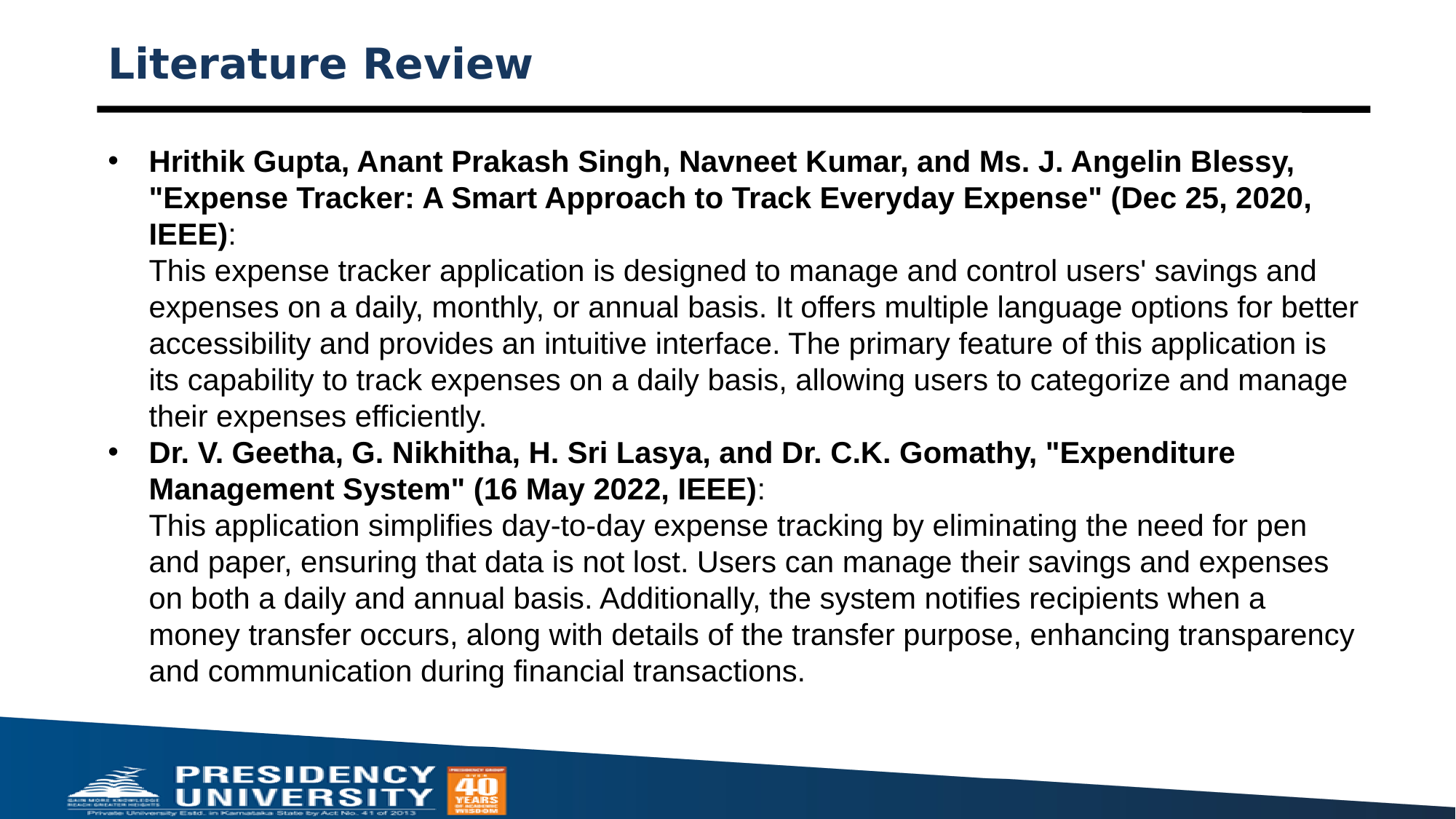

# Literature Review
Hrithik Gupta, Anant Prakash Singh, Navneet Kumar, and Ms. J. Angelin Blessy, "Expense Tracker: A Smart Approach to Track Everyday Expense" (Dec 25, 2020, IEEE):
This expense tracker application is designed to manage and control users' savings and expenses on a daily, monthly, or annual basis. It offers multiple language options for better accessibility and provides an intuitive interface. The primary feature of this application is its capability to track expenses on a daily basis, allowing users to categorize and manage their expenses efficiently.
Dr. V. Geetha, G. Nikhitha, H. Sri Lasya, and Dr. C.K. Gomathy, "Expenditure Management System" (16 May 2022, IEEE):
This application simplifies day-to-day expense tracking by eliminating the need for pen and paper, ensuring that data is not lost. Users can manage their savings and expenses on both a daily and annual basis. Additionally, the system notifies recipients when a money transfer occurs, along with details of the transfer purpose, enhancing transparency and communication during financial transactions.